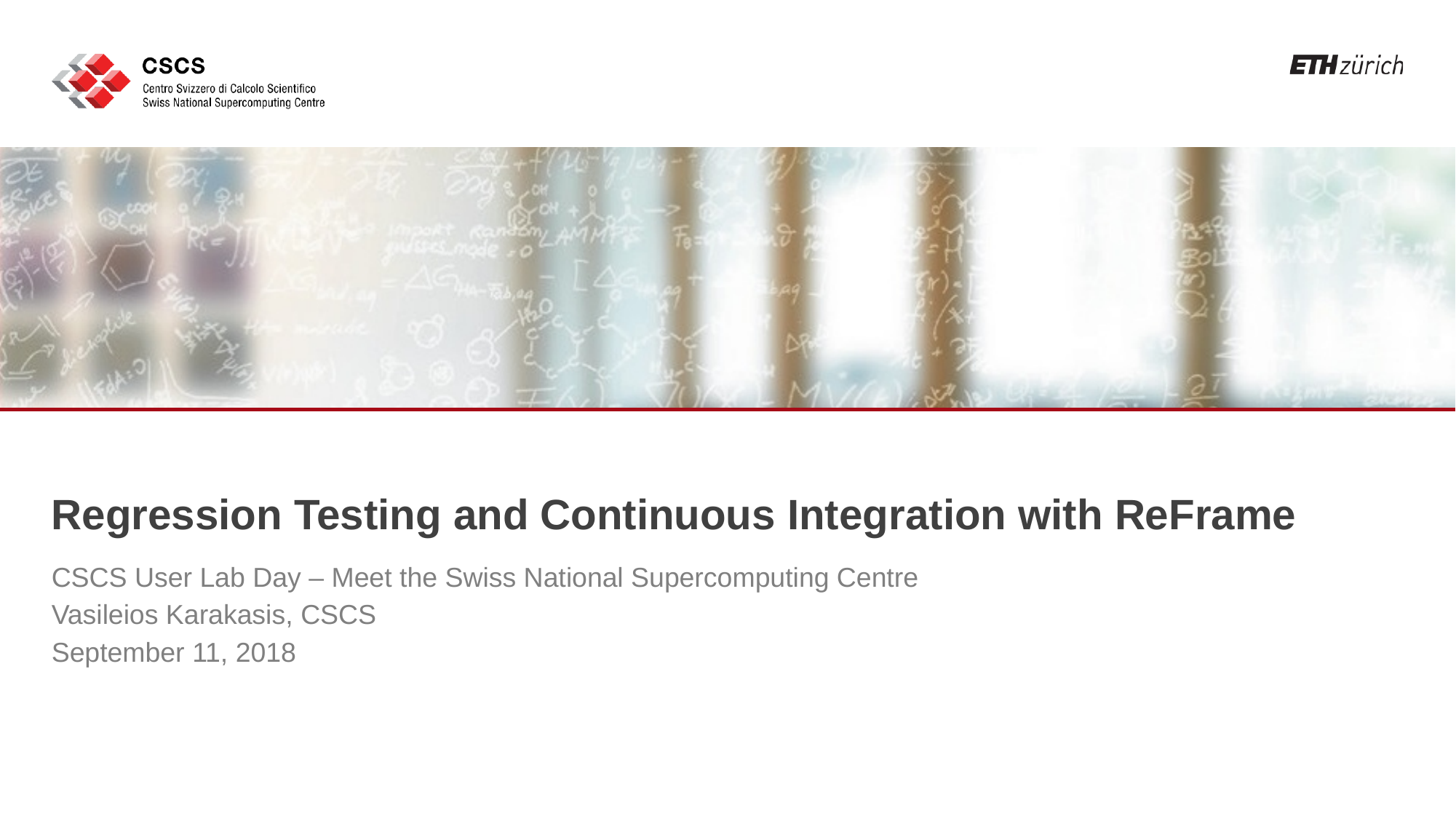

# Regression Testing and Continuous Integration with ReFrame
CSCS User Lab Day – Meet the Swiss National Supercomputing Centre
Vasileios Karakasis, CSCS
September 11, 2018